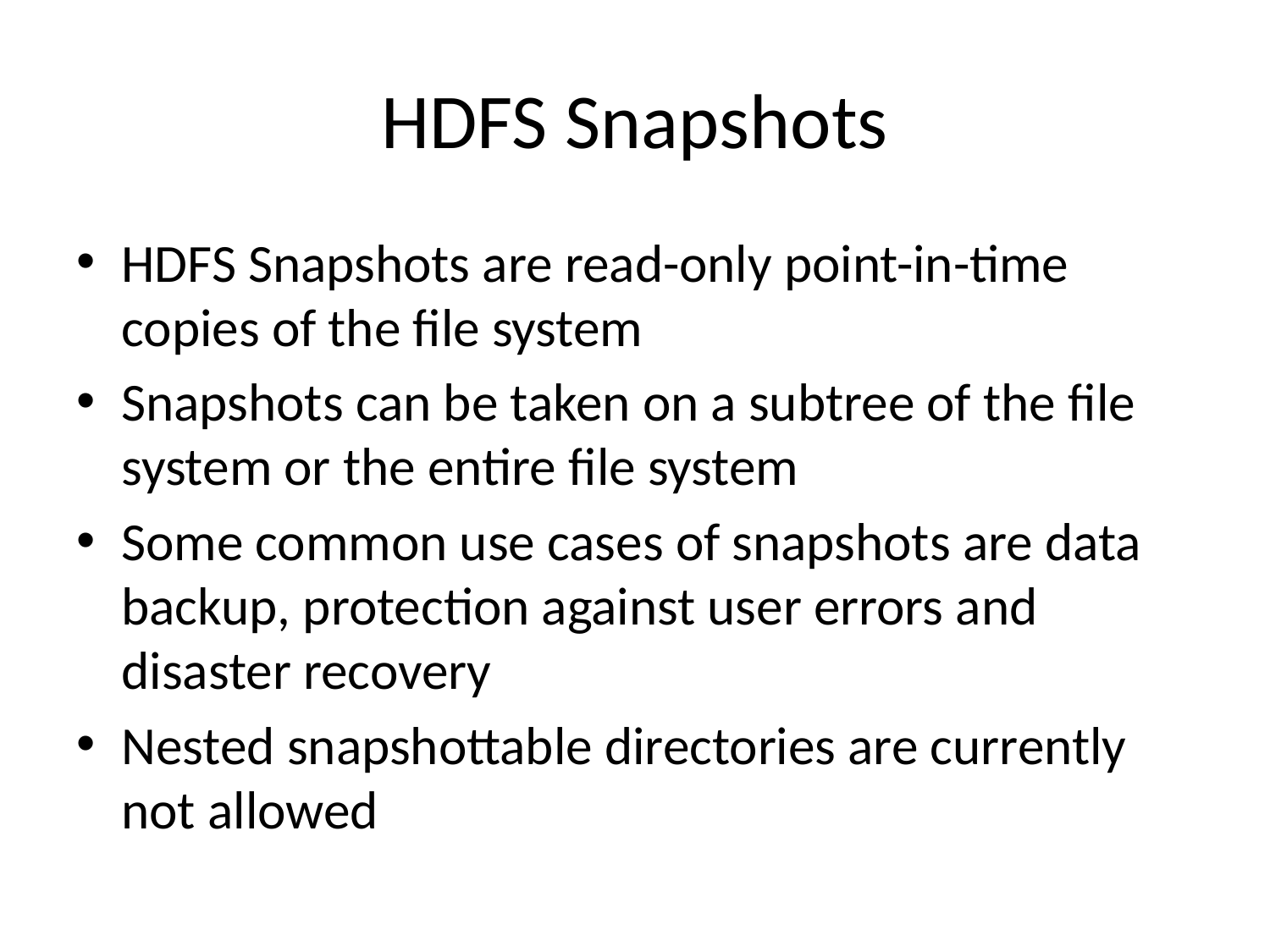

# HDFS Snapshots
HDFS Snapshots are read-only point-in-time copies of the file system
Snapshots can be taken on a subtree of the file system or the entire file system
Some common use cases of snapshots are data backup, protection against user errors and disaster recovery
Nested snapshottable directories are currently not allowed